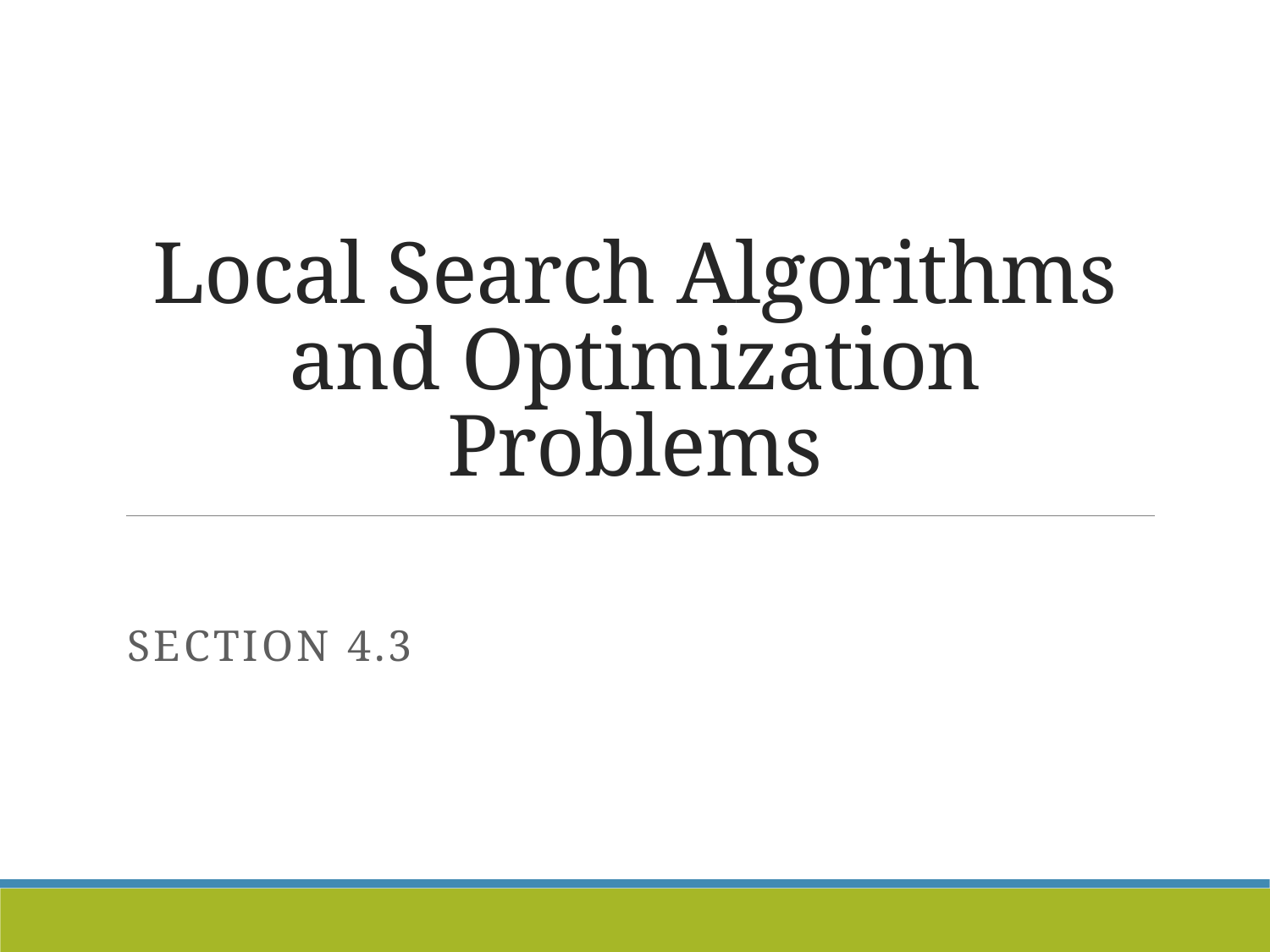

# Local Search Algorithms and Optimization Problems
Section 4.3